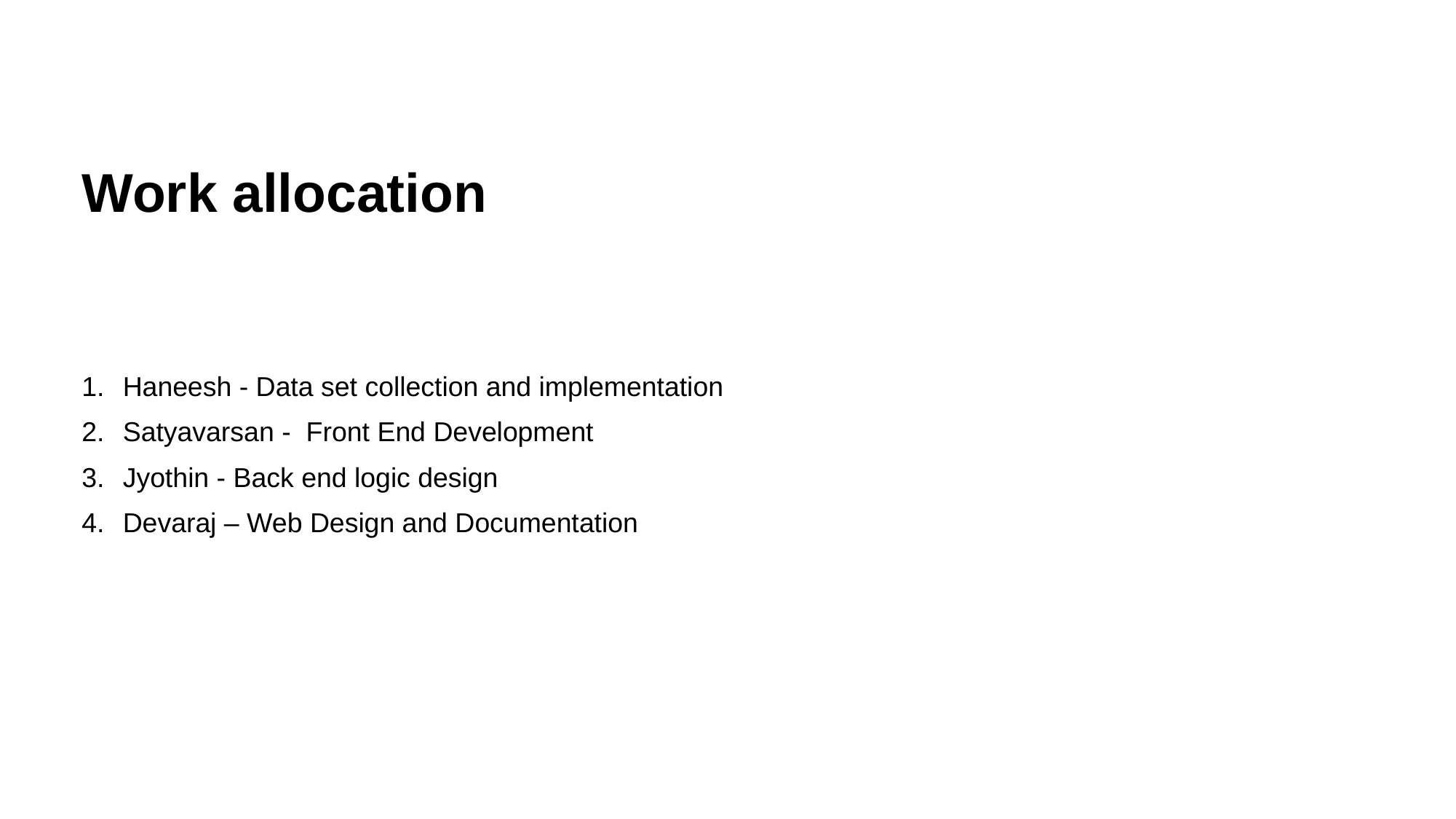

# Work allocation
Haneesh - Data set collection and implementation
Satyavarsan -  Front End Development
Jyothin - Back end logic design
Devaraj – Web Design and Documentation